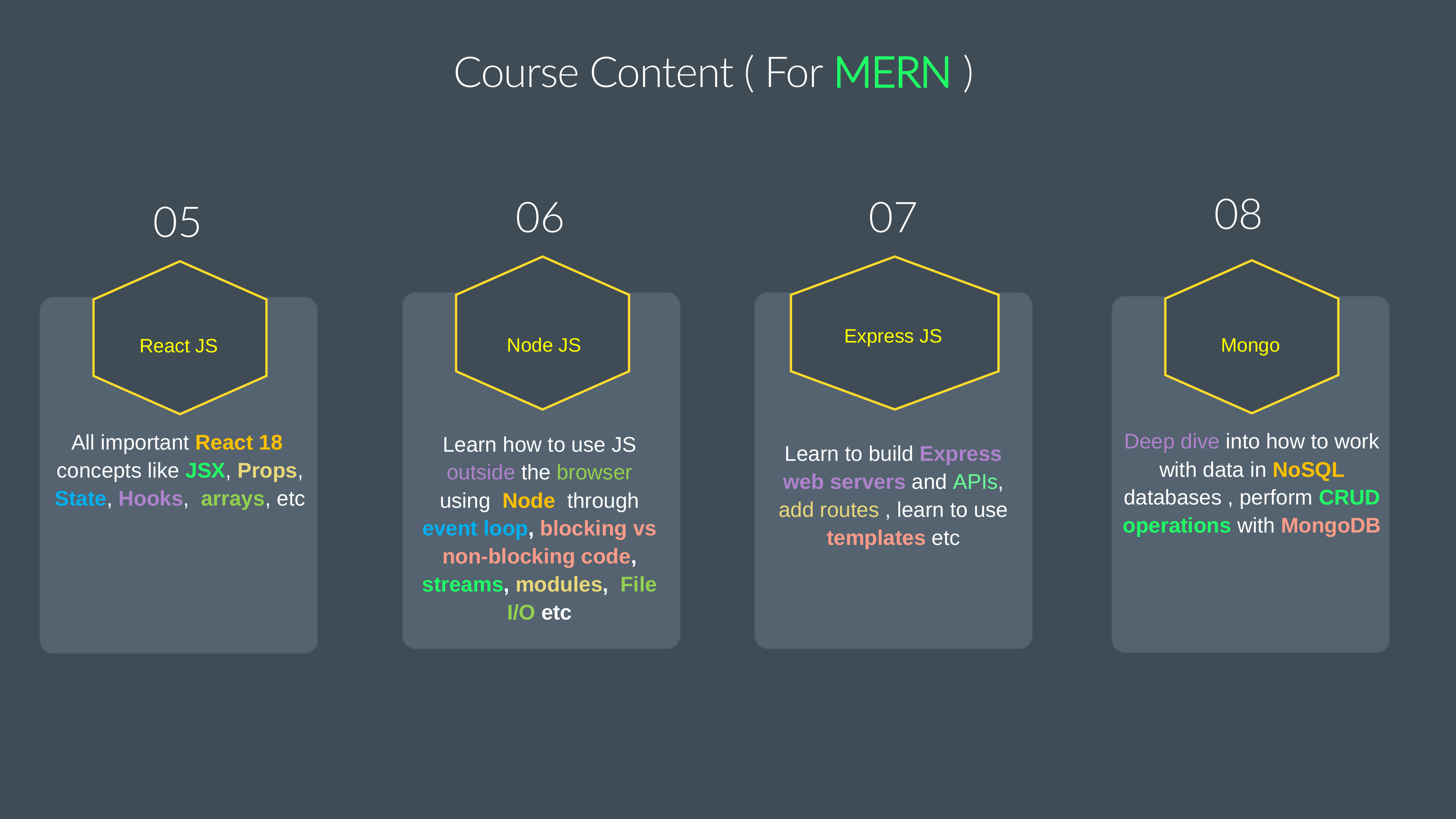

Course Content ( For MERN )
08
06
07
05

Express JS
Node JS
Mongo
React JS

Deep dive into how to work with data in NoSQL databases , perform CRUD operations with MongoDB
All important React 18  concepts like JSX, Props, State, Hooks,  arrays, etc
Learn how to use JS outside the browser using  Node  through event loop, blocking vs non-blocking code, streams, modules,  File I/O etc
Learn to build Express web servers and APIs, add routes , learn to use templates etc